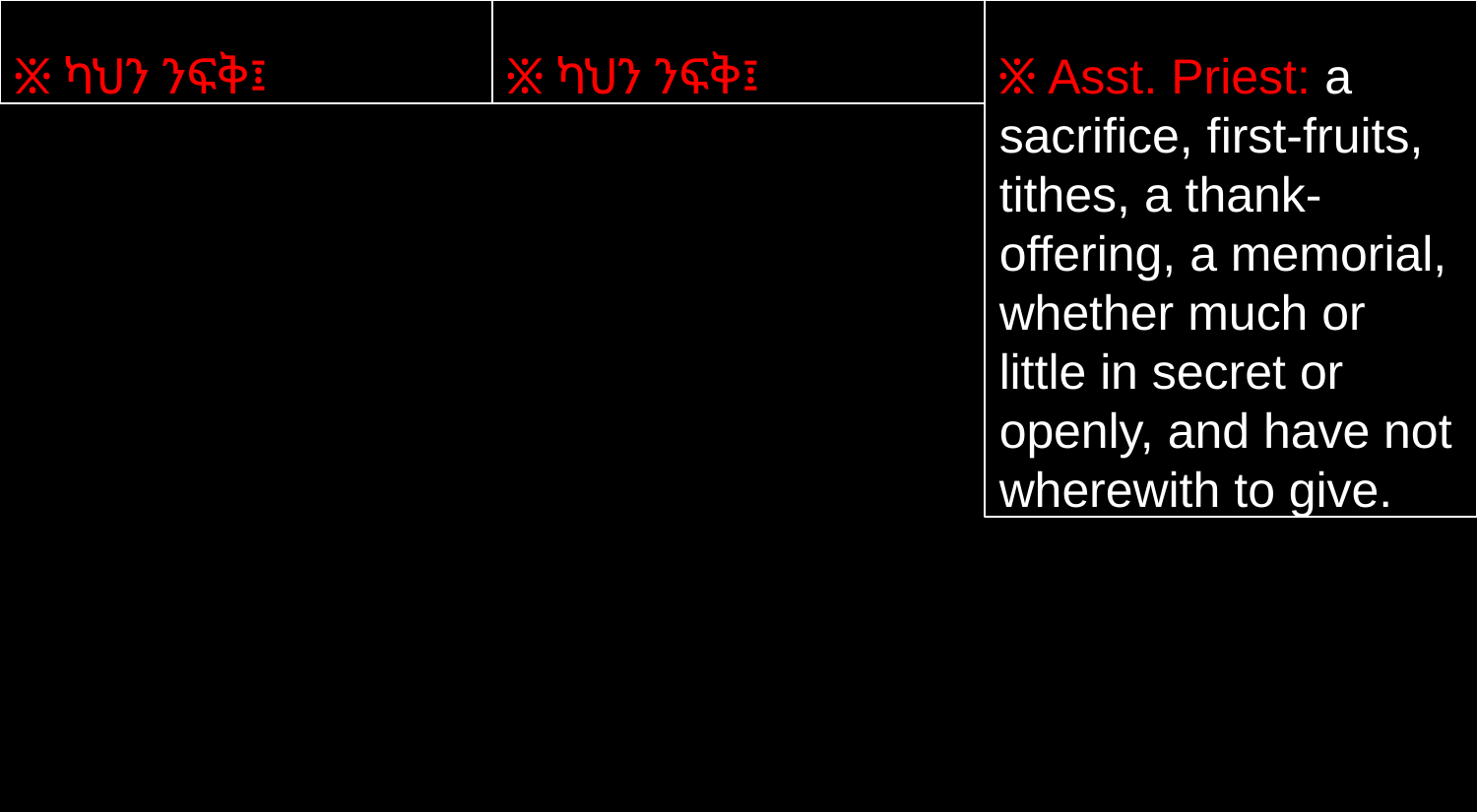

፠ ካህን ንፍቅ፤

፠ ካህን ንፍቅ፤

፠ Asst. Priest: a sacrifice, first-fruits, tithes, a thank-offering, a memorial, whether much or little in secret or openly, and have not wherewith to give.